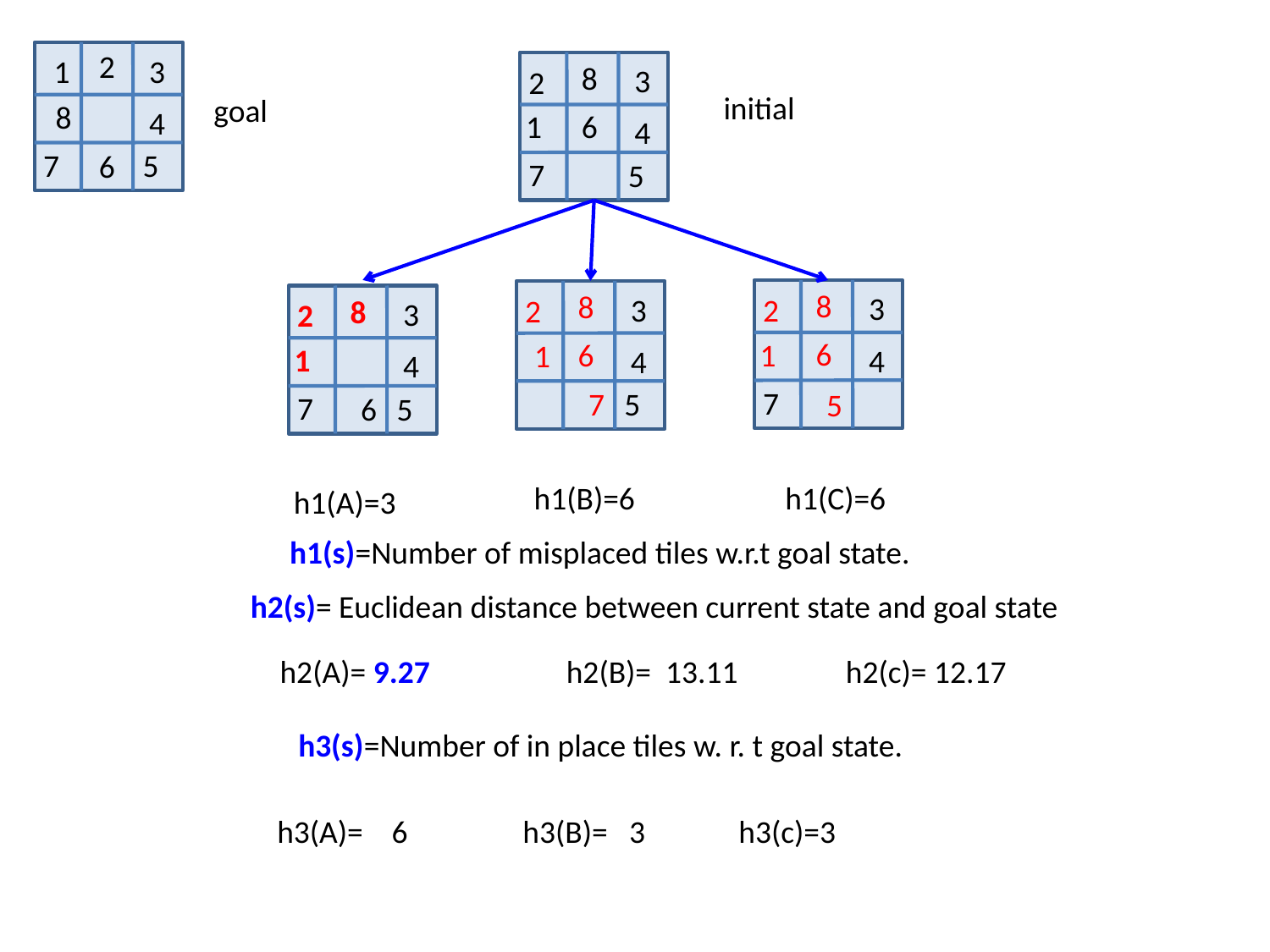

2

3
1
8
4
7

5
6

8
3
2
6
1
4
7

5
initial
goal

8
3
2
6
1
4
7

5

8
3
2
6
1
4

7
5

8
3
2
1
4
7

5
6
h1(B)=6
h1(C)=6
h1(A)=3
h1(s)=Number of misplaced tiles w.r.t goal state.
h2(s)= Euclidean distance between current state and goal state
h2(A)= 9.27                   h2(B)=  13.11               h2(c)= 12.17
h3(s)=Number of in place tiles w. r. t goal state.
h3(A)=    6                h3(B)=   3             h3(c)=3